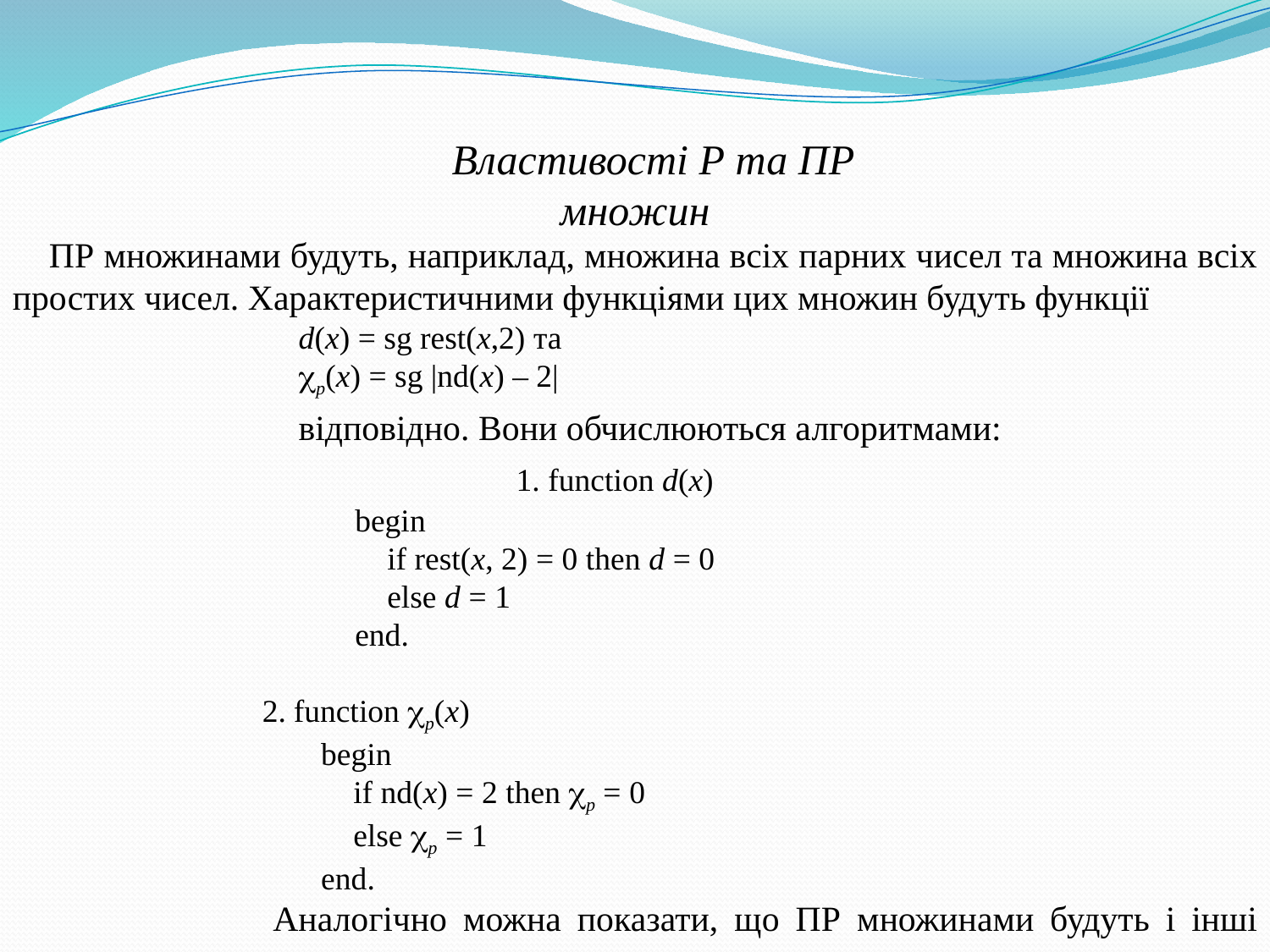

Властивості Р та ПР множин
ПР множинами будуть, наприклад, множина всіх парних чисел та множина всіх простих чисел. Характеристичними функціями цих множин будуть функції
d(x) = sg rest(x,2) та
χp(x) = sg |nd(x) – 2|
відповідно. Вони обчислюються алгоритмами:
		1. function d(x)
       begin
           if rest(x, 2) = 0 then d = 0
           else d = 1
       end.

2. function χp(x)
      begin
          if nd(x) = 2 then χp = 0
          else χp = 1
      end.
Аналогічно можна показати, що ПР множинами будуть і інші множини чисел.